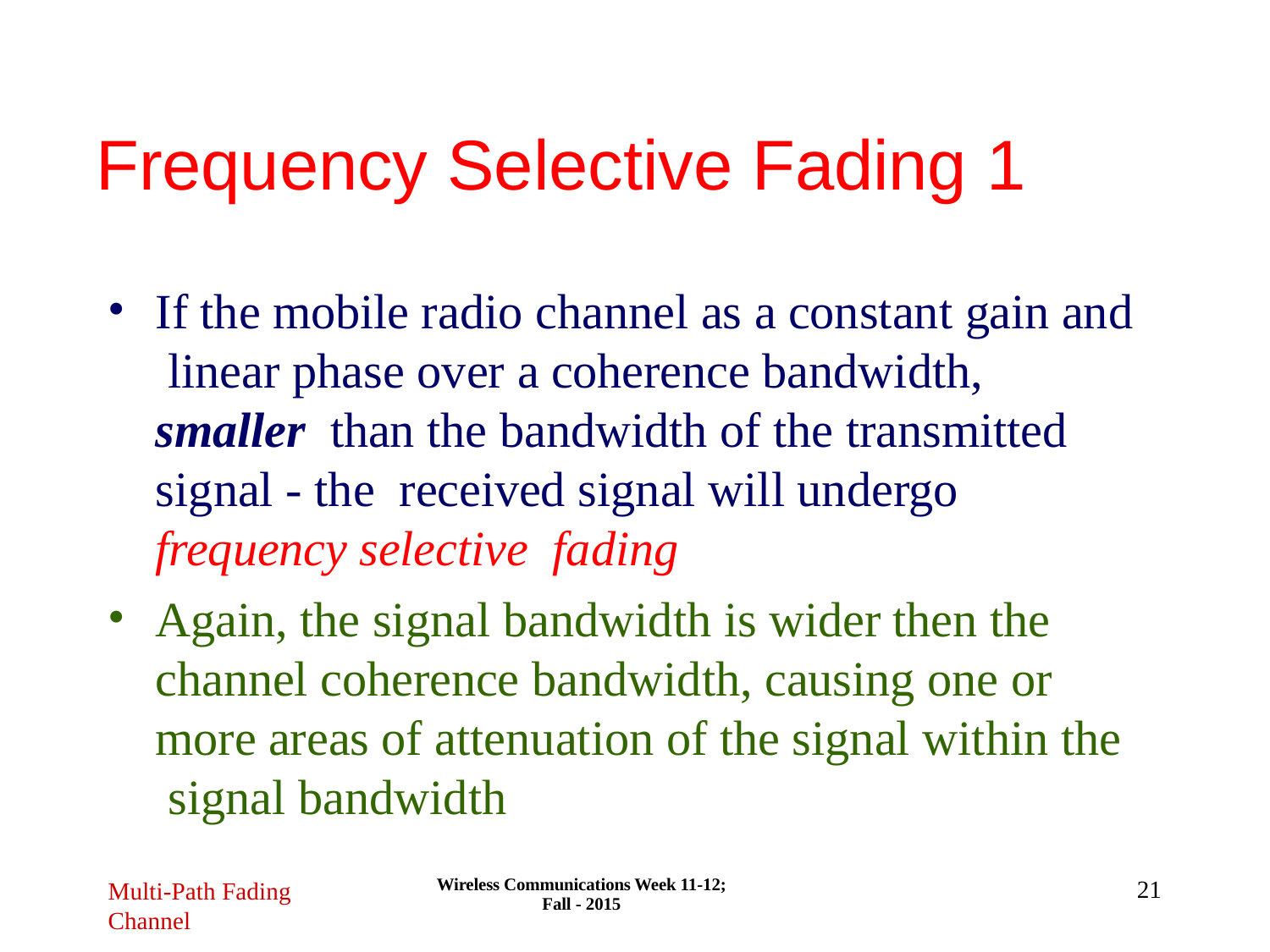

# Frequency Selective Fading 1
If the mobile radio channel as a constant gain and  linear phase over a coherence bandwidth, smaller  than the bandwidth of the transmitted signal - the  received signal will undergo frequency selective  fading
Again, the signal bandwidth is wider then the  channel coherence bandwidth, causing one or  more areas of attenuation of the signal within the  signal bandwidth

Wireless Communications Week 11-12; Fall - 2015
21
Multi-Path Fading
Channel